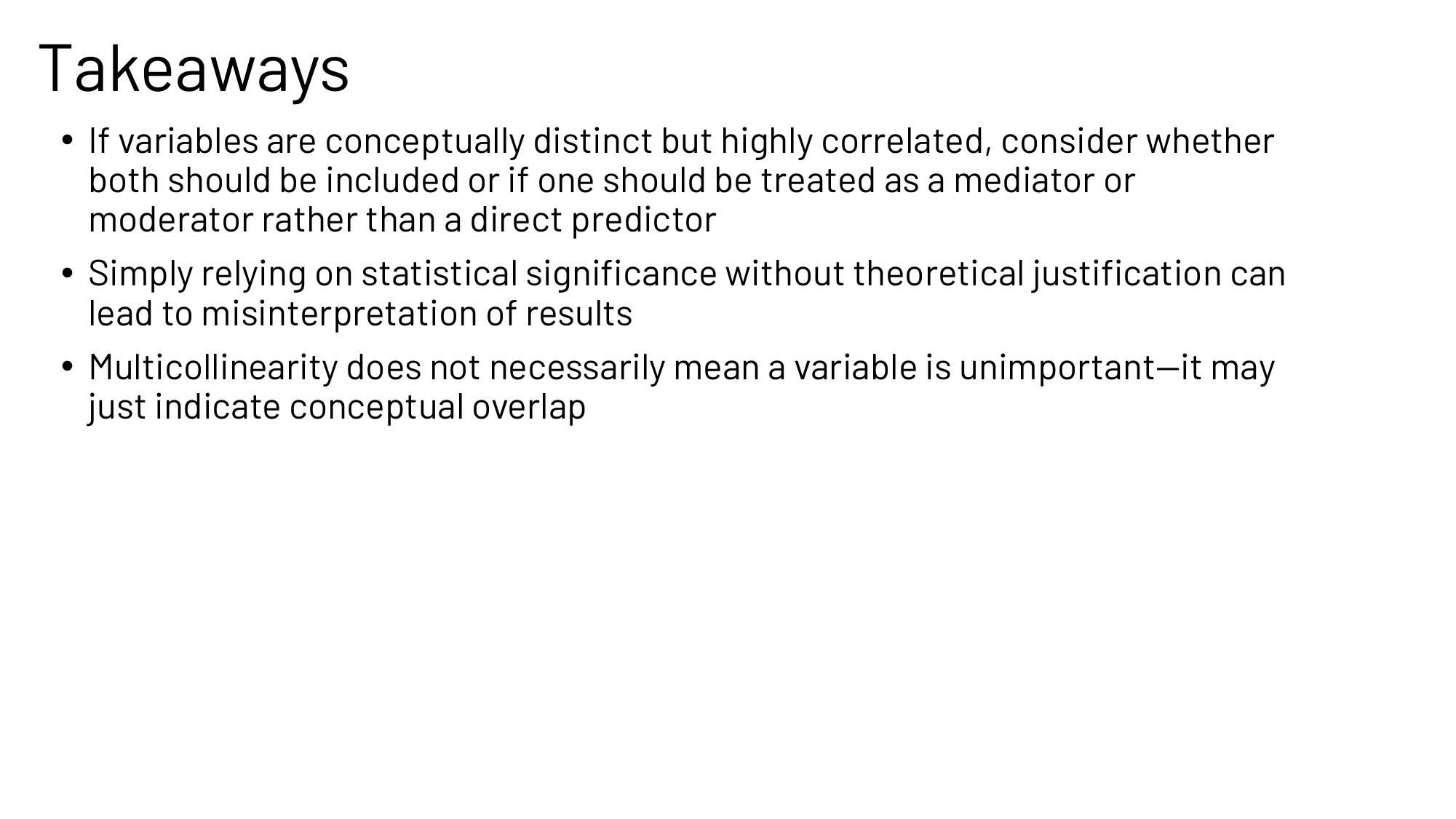

# Takeaways
If variables are conceptually distinct but highly correlated, consider whether both should be included or if one should be treated as a mediator or moderator rather than a direct predictor
Simply relying on statistical significance without theoretical justification can lead to misinterpretation of results
Multicollinearity does not necessarily mean a variable is unimportant—it may just indicate conceptual overlap